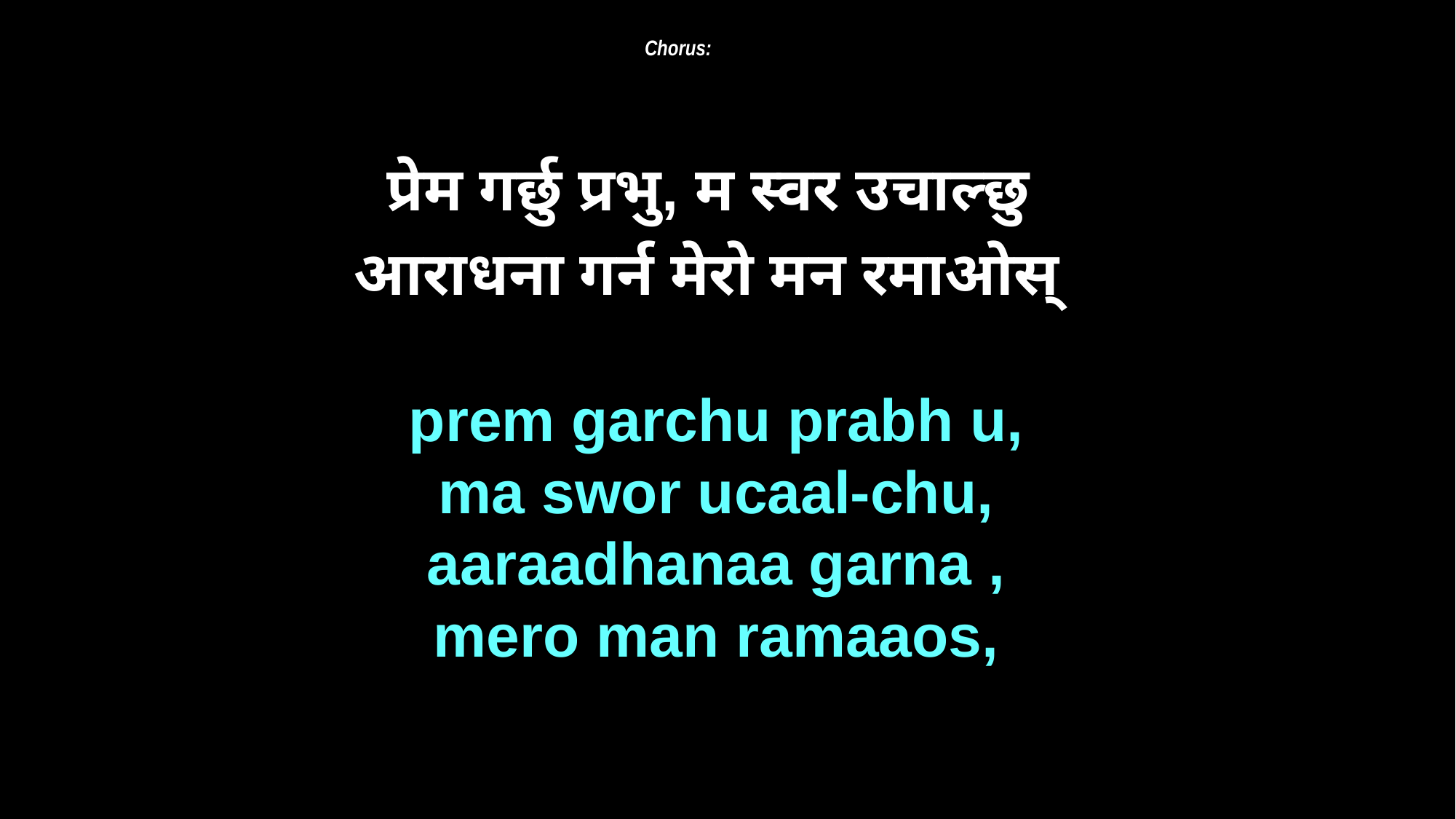

Chorus:
प्रेम गर्छु प्रभु, म स्वर उचाल्छु
आराधना गर्न मेरो मन रमाओस्‌

prem garchu prabh u,
ma swor ucaal-chu,
aaraadhanaa garna ,
mero man ramaaos,